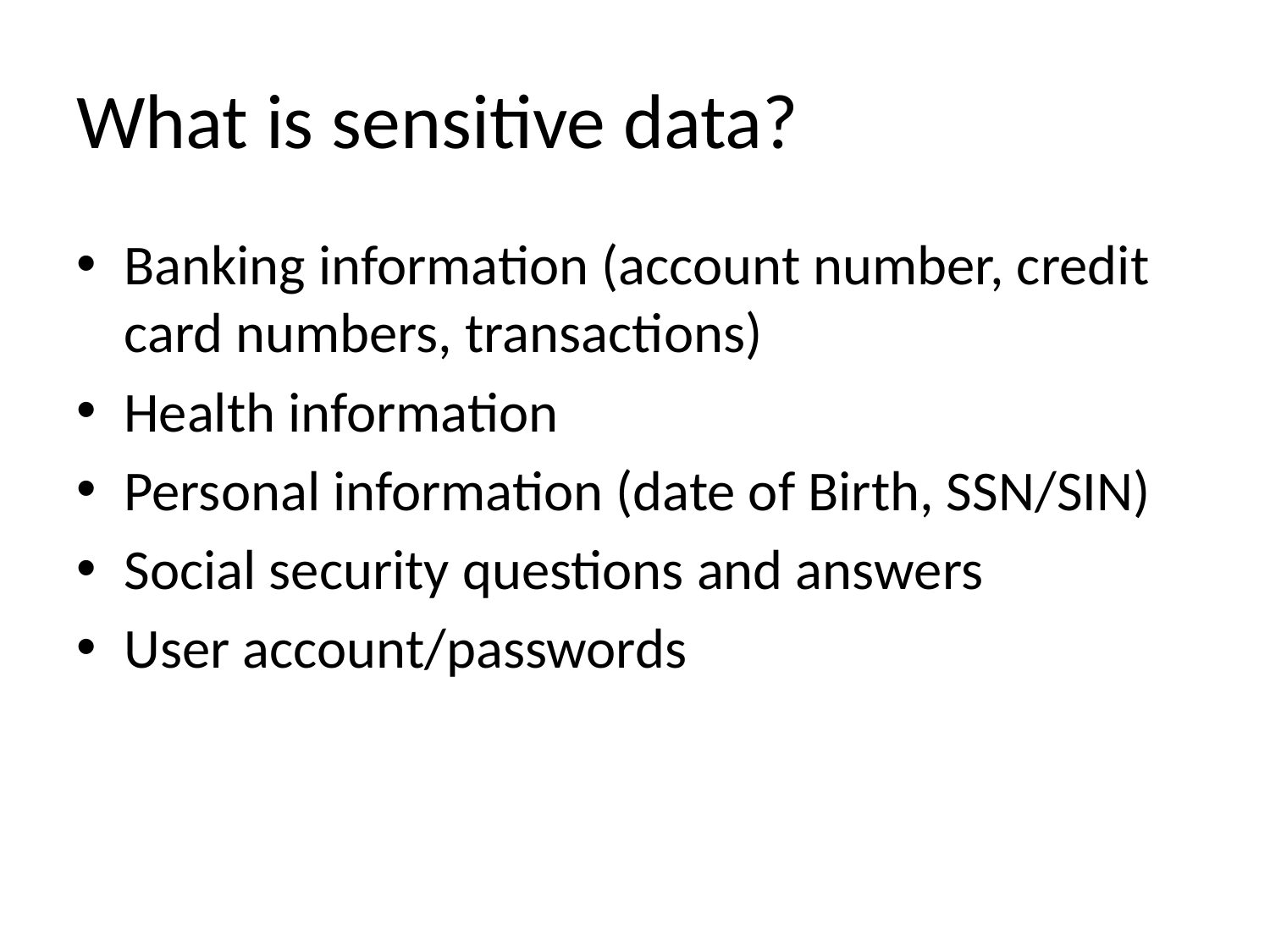

# What is sensitive data?
Banking information (account number, credit card numbers, transactions)
Health information
Personal information (date of Birth, SSN/SIN)
Social security questions and answers
User account/passwords